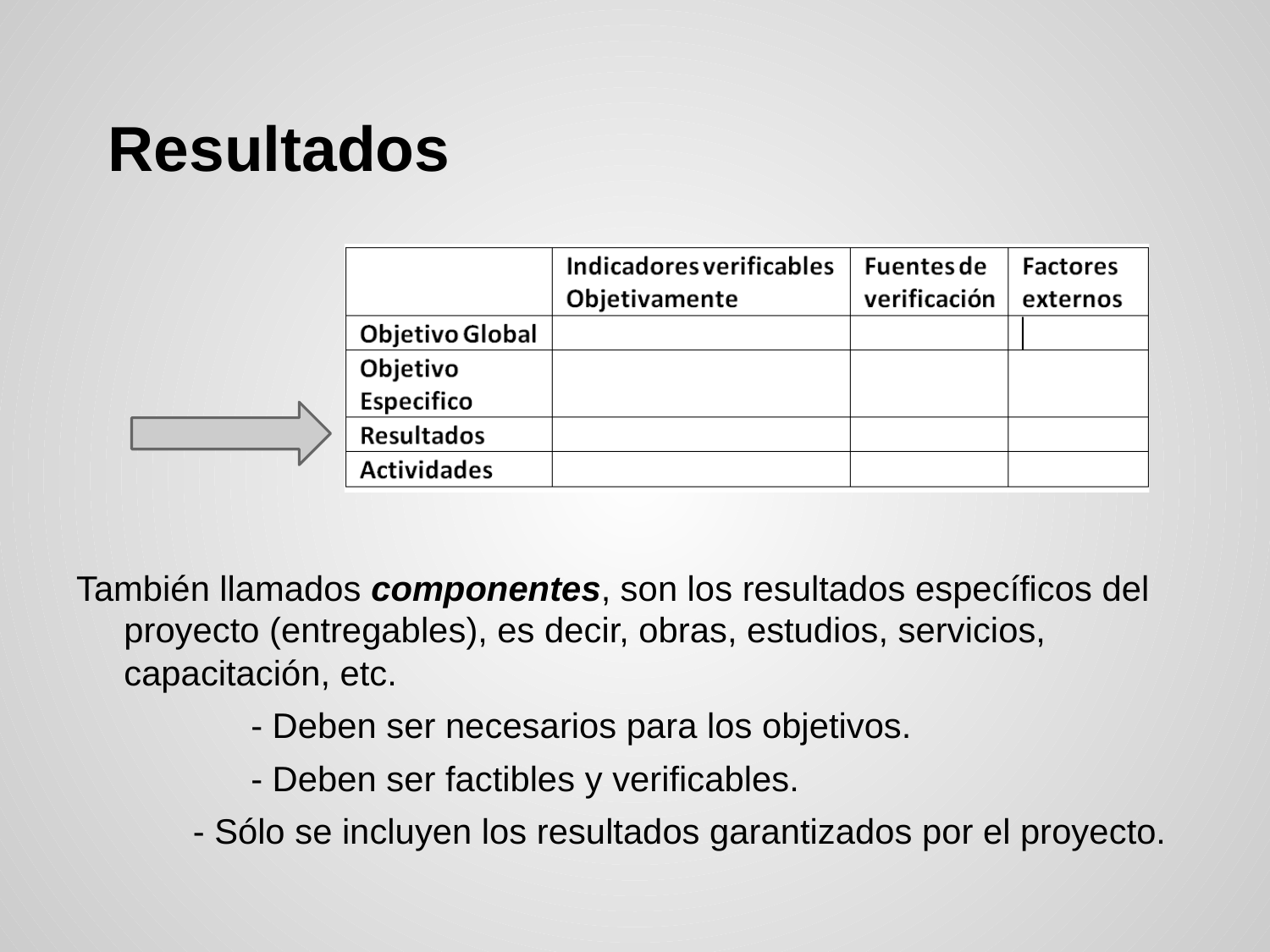

# Resultados

También llamados componentes, son los resultados específicos del proyecto (entregables), es decir, obras, estudios, servicios, capacitación, etc.
		- Deben ser necesarios para los objetivos.
		- Deben ser factibles y verificables.
            - Sólo se incluyen los resultados garantizados por el proyecto.